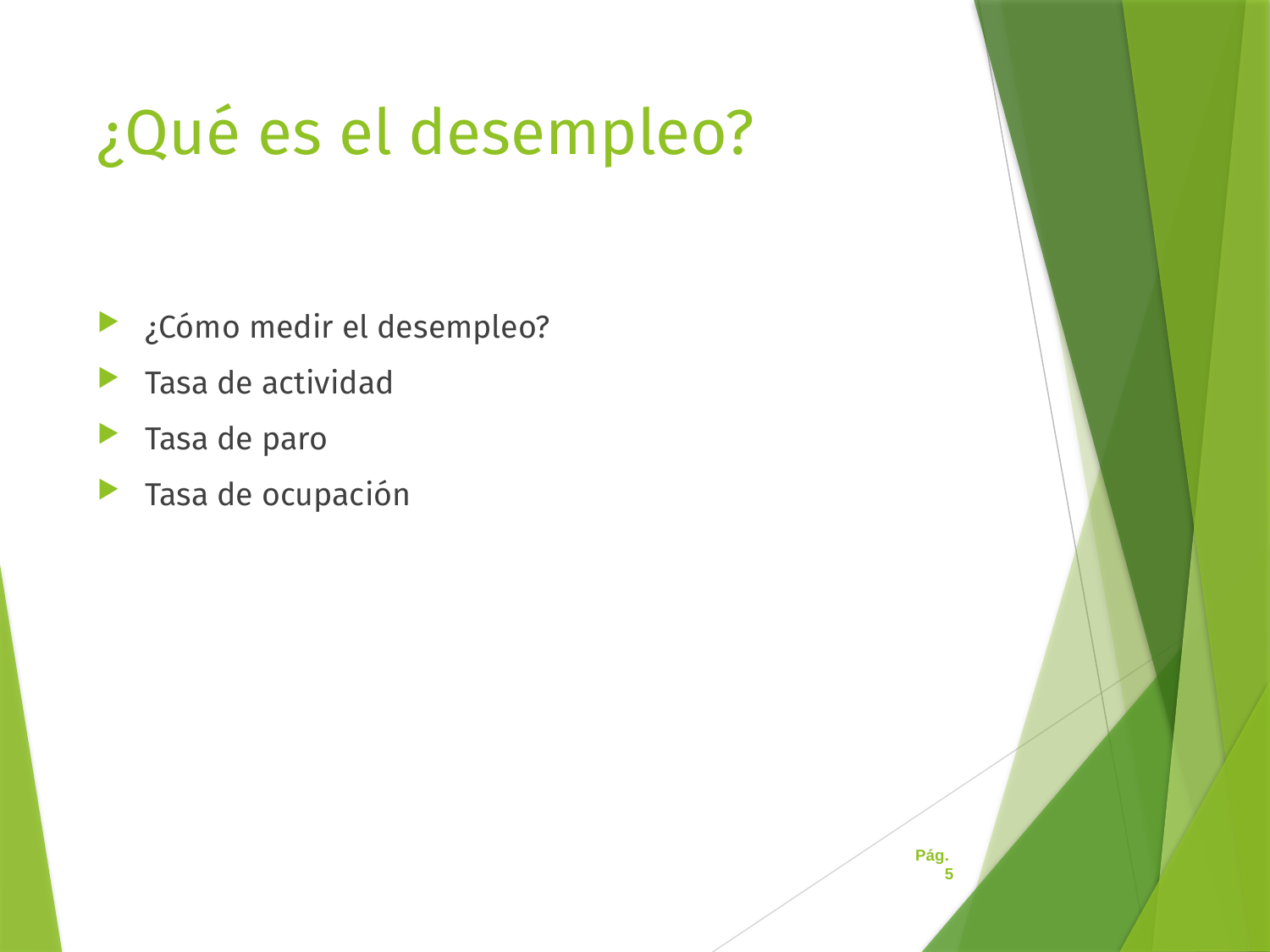

# ¿Qué es el desempleo?
¿Cómo medir el desempleo?
Tasa de actividad
Tasa de paro
Tasa de ocupación
Pág. 5